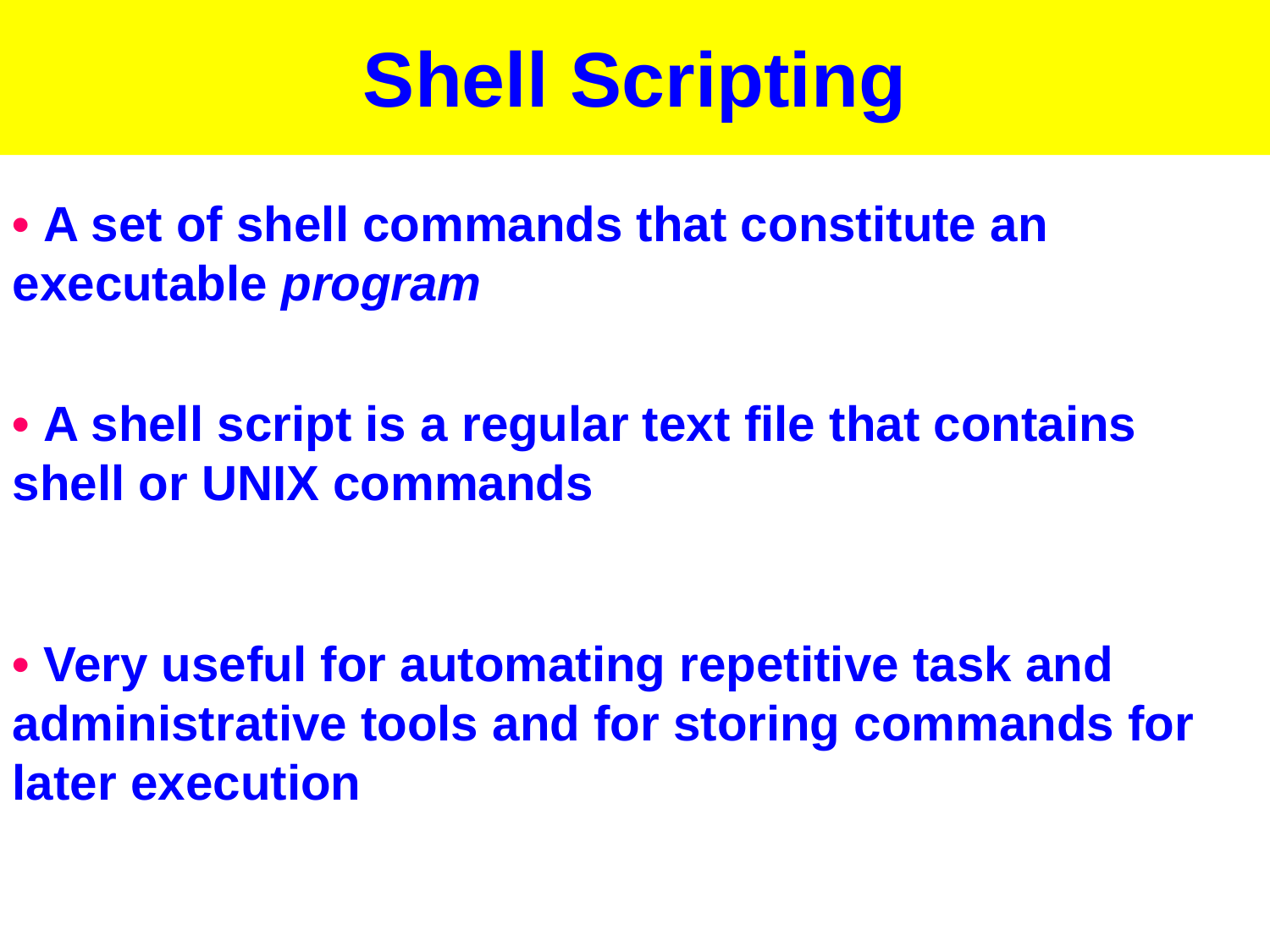

# Shell Scripting
• A set of shell commands that constitute an executable program
• A shell script is a regular text file that contains shell or UNIX commands
• Very useful for automating repetitive task and administrative tools and for storing commands for later execution